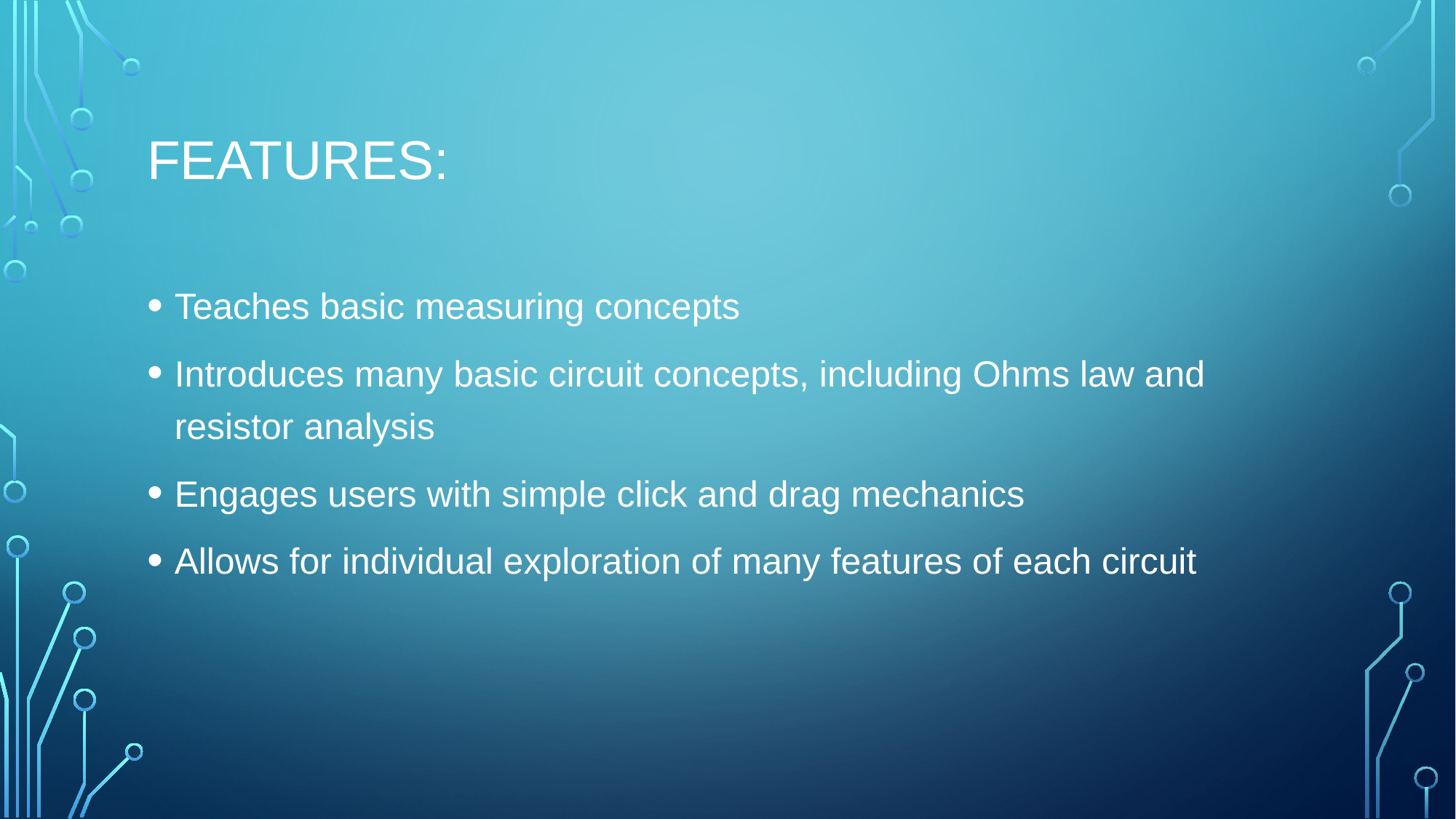

# Features:
Teaches basic measuring concepts
Introduces many basic circuit concepts, including Ohms law and resistor analysis
Engages users with simple click and drag mechanics
Allows for individual exploration of many features of each circuit